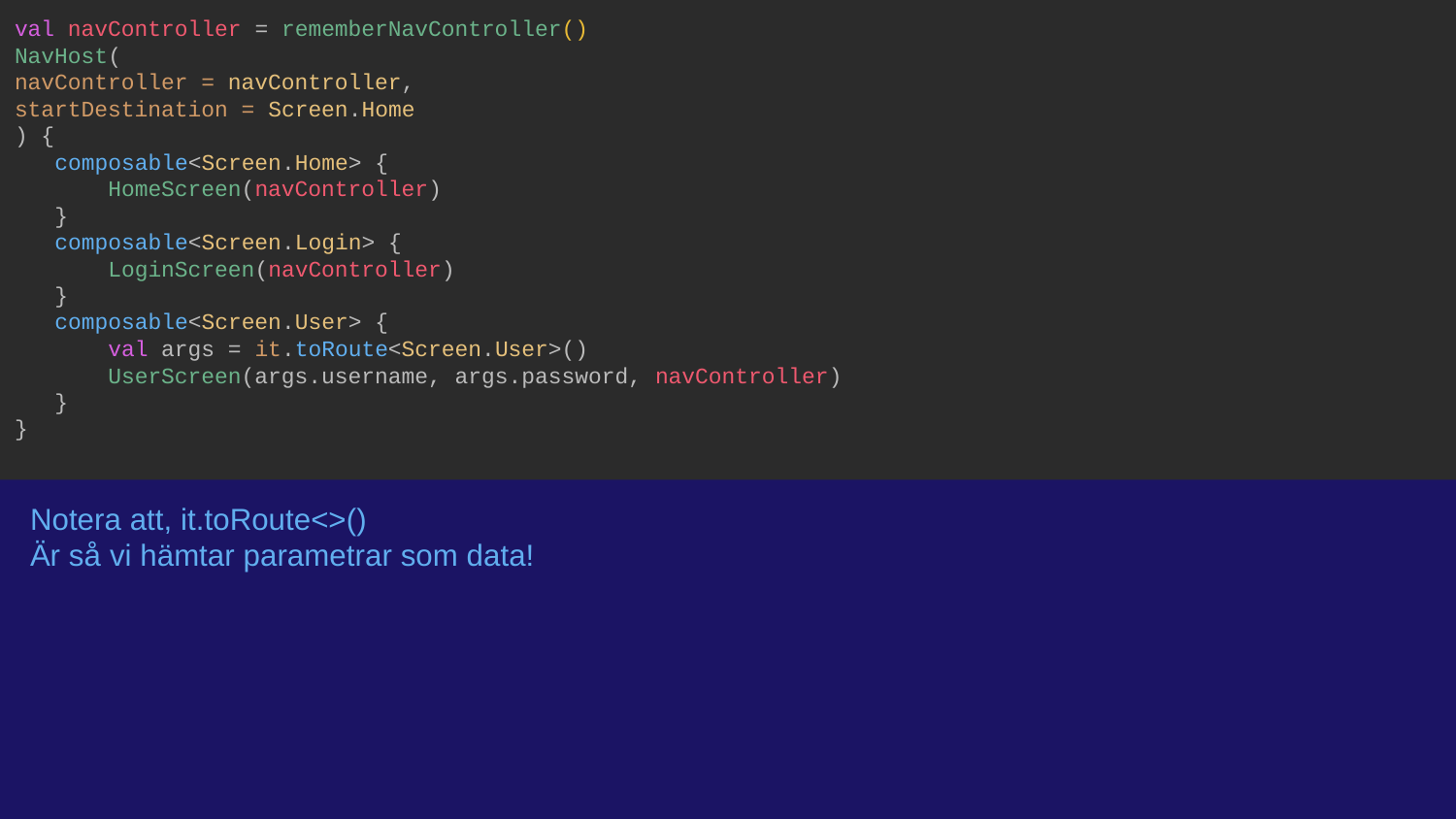

val navController = rememberNavController()
NavHost(
navController = navController,
startDestination = Screen.Home
) {
   composable<Screen.Home> {
       HomeScreen(navController)
   }
   composable<Screen.Login> {
       LoginScreen(navController)
   }
   composable<Screen.User> {
       val args = it.toRoute<Screen.User>()
       UserScreen(args.username, args.password, navController)
   }
}

Notera att, it.toRoute<>()
Är så vi hämtar parametrar som data!